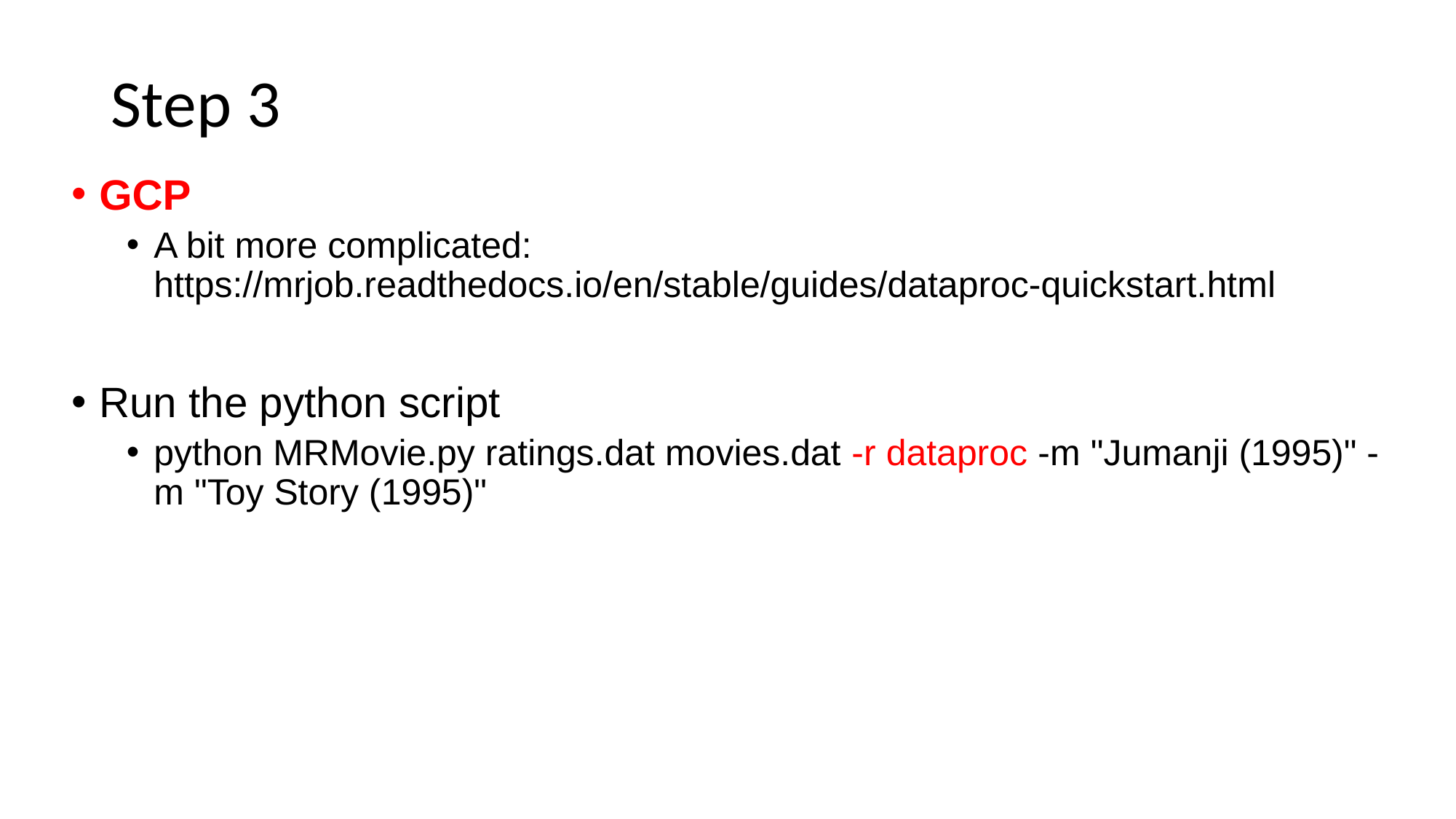

# Step 3
GCP
A bit more complicated: https://mrjob.readthedocs.io/en/stable/guides/dataproc-quickstart.html

Run the python script
python MRMovie.py ratings.dat movies.dat -r dataproc -m "Jumanji (1995)" -m "Toy Story (1995)"